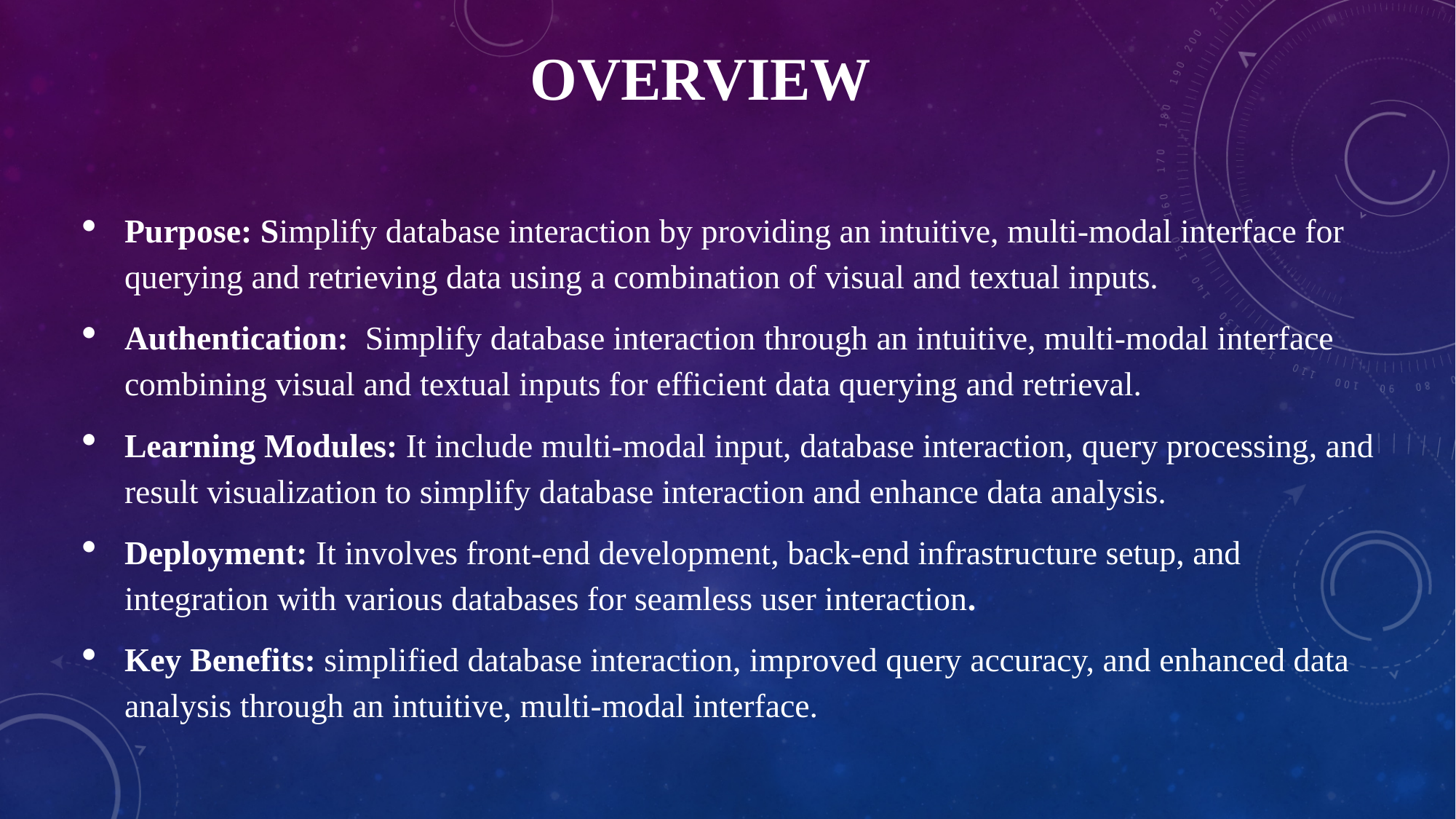

# OVERVIEW
Purpose: Simplify database interaction by providing an intuitive, multi-modal interface for querying and retrieving data using a combination of visual and textual inputs.
Authentication:  Simplify database interaction through an intuitive, multi-modal interface combining visual and textual inputs for efficient data querying and retrieval.
Learning Modules: It include multi-modal input, database interaction, query processing, and result visualization to simplify database interaction and enhance data analysis.
Deployment: It involves front-end development, back-end infrastructure setup, and integration with various databases for seamless user interaction.
Key Benefits: simplified database interaction, improved query accuracy, and enhanced data analysis through an intuitive, multi-modal interface.